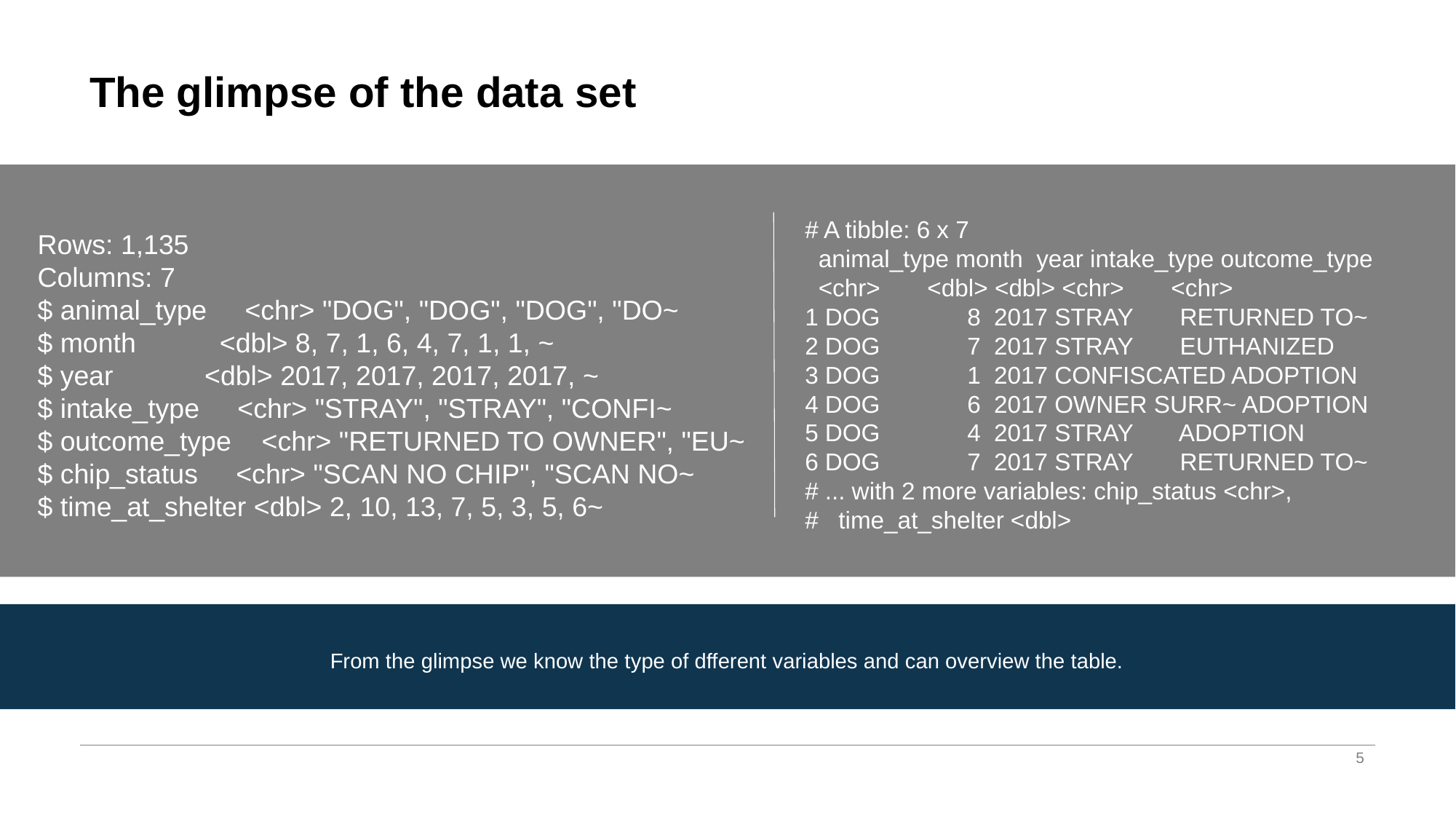

# The glimpse of the data set

From the glimpse we know the type of dfferent variables and can overview the table.
# A tibble: 6 x 7
  animal_type month  year intake_type outcome_type
  <chr>       <dbl> <dbl> <chr>       <chr>
1 DOG             8  2017 STRAY       RETURNED TO~
2 DOG             7  2017 STRAY       EUTHANIZED
3 DOG             1  2017 CONFISCATED ADOPTION
4 DOG             6  2017 OWNER SURR~ ADOPTION
5 DOG             4  2017 STRAY       ADOPTION
6 DOG             7  2017 STRAY       RETURNED TO~
# ... with 2 more variables: chip_status <chr>,
#   time_at_shelter <dbl>
Rows: 1,135
Columns: 7
$ animal_type     <chr> "DOG", "DOG", "DOG", "DO~
$ month           <dbl> 8, 7, 1, 6, 4, 7, 1, 1, ~
$ year            <dbl> 2017, 2017, 2017, 2017, ~
$ intake_type     <chr> "STRAY", "STRAY", "CONFI~
$ outcome_type    <chr> "RETURNED TO OWNER", "EU~
$ chip_status     <chr> "SCAN NO CHIP", "SCAN NO~
$ time_at_shelter <dbl> 2, 10, 13, 7, 5, 3, 5, 6~

5